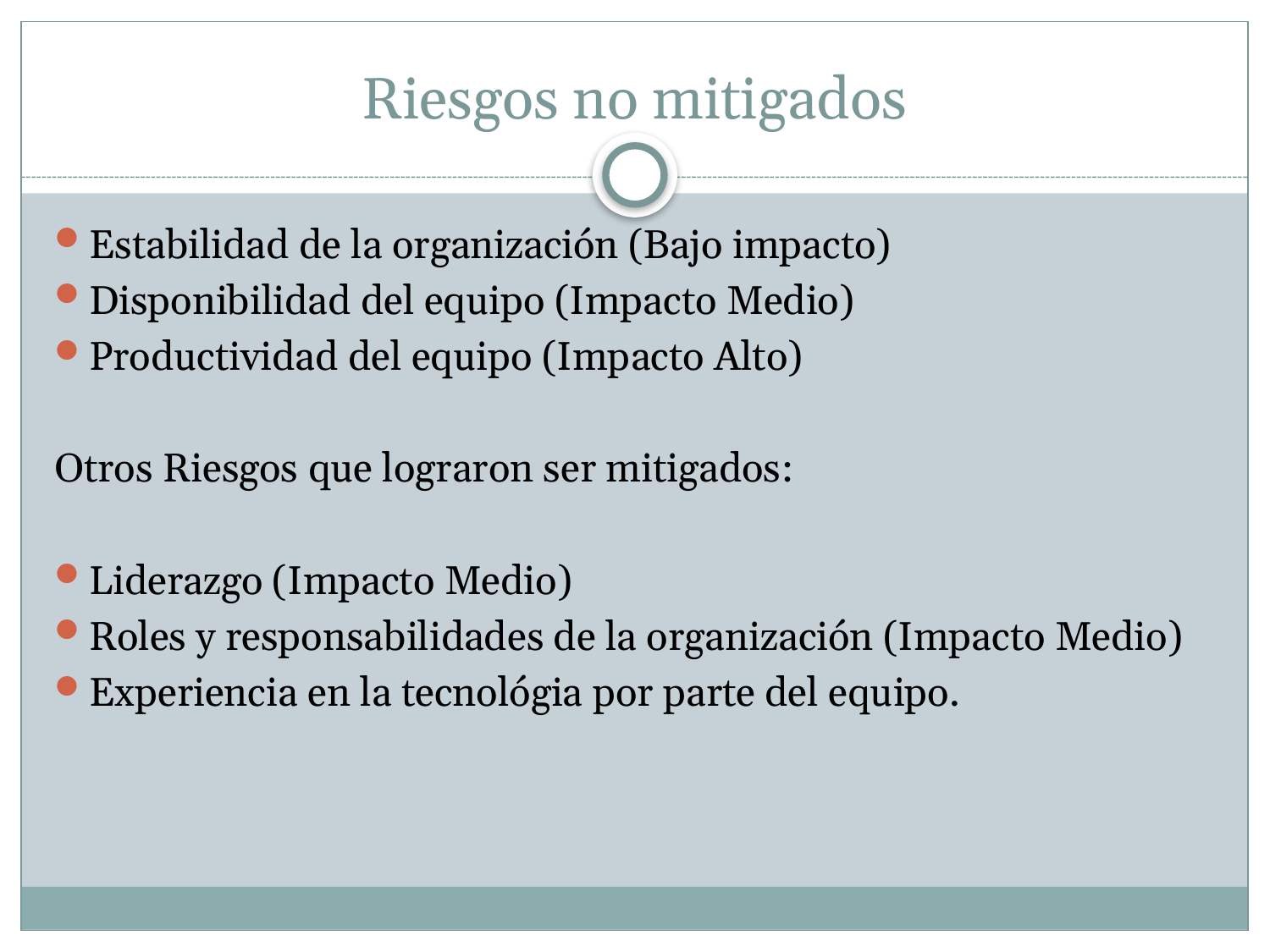

# Riesgos no mitigados
Estabilidad de la organización (Bajo impacto)
Disponibilidad del equipo (Impacto Medio)
Productividad del equipo (Impacto Alto)

Otros Riesgos que lograron ser mitigados:

Liderazgo (Impacto Medio)
Roles y responsabilidades de la organización (Impacto Medio)
Experiencia en la tecnológia por parte del equipo.